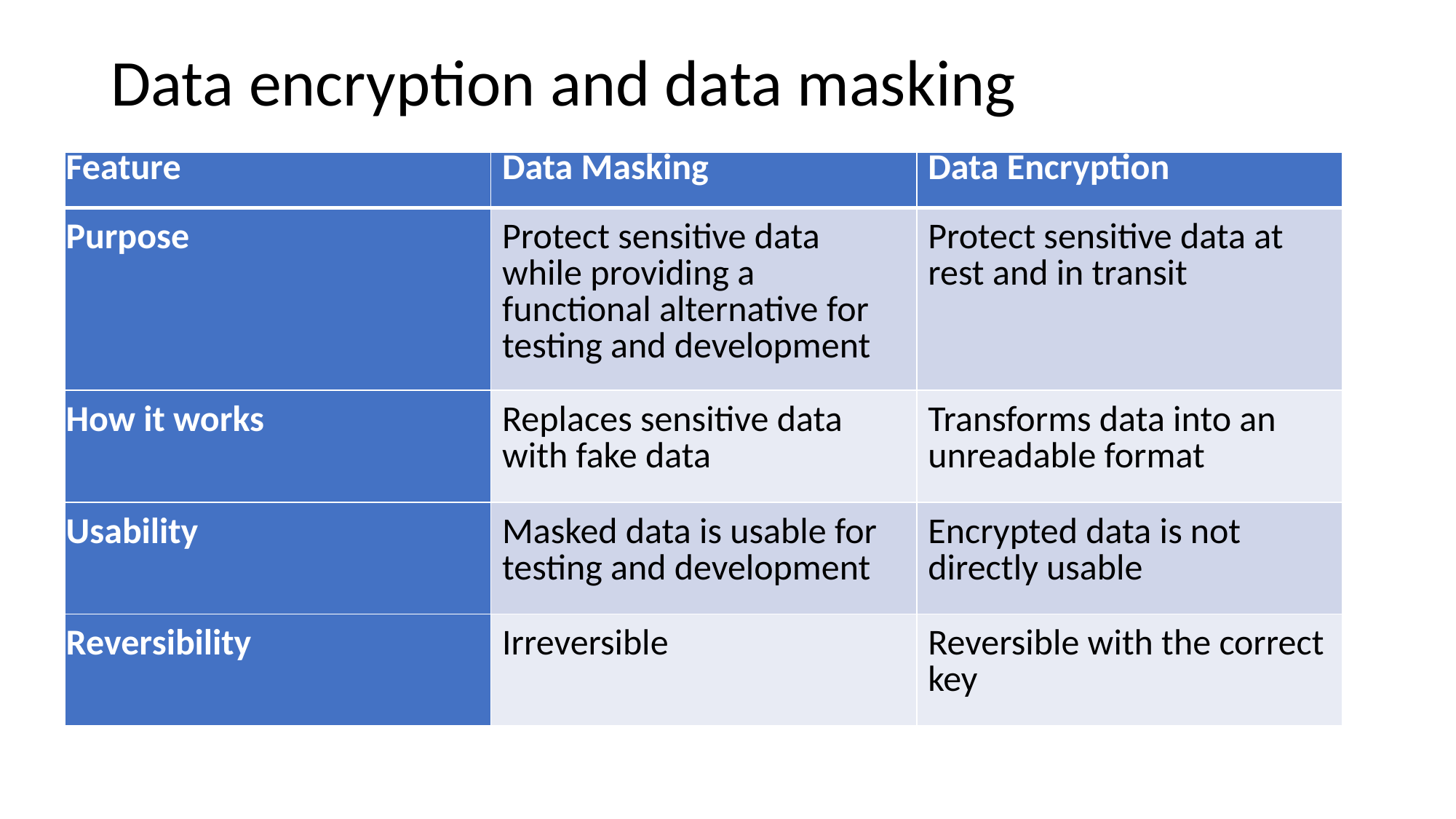

# Data encryption and data masking
| Feature | Data Masking | Data Encryption |
| --- | --- | --- |
| Purpose | Protect sensitive data while providing a functional alternative for testing and development | Protect sensitive data at rest and in transit |
| How it works | Replaces sensitive data with fake data | Transforms data into an unreadable format |
| Usability | Masked data is usable for testing and development | Encrypted data is not directly usable |
| Reversibility | Irreversible | Reversible with the correct key |